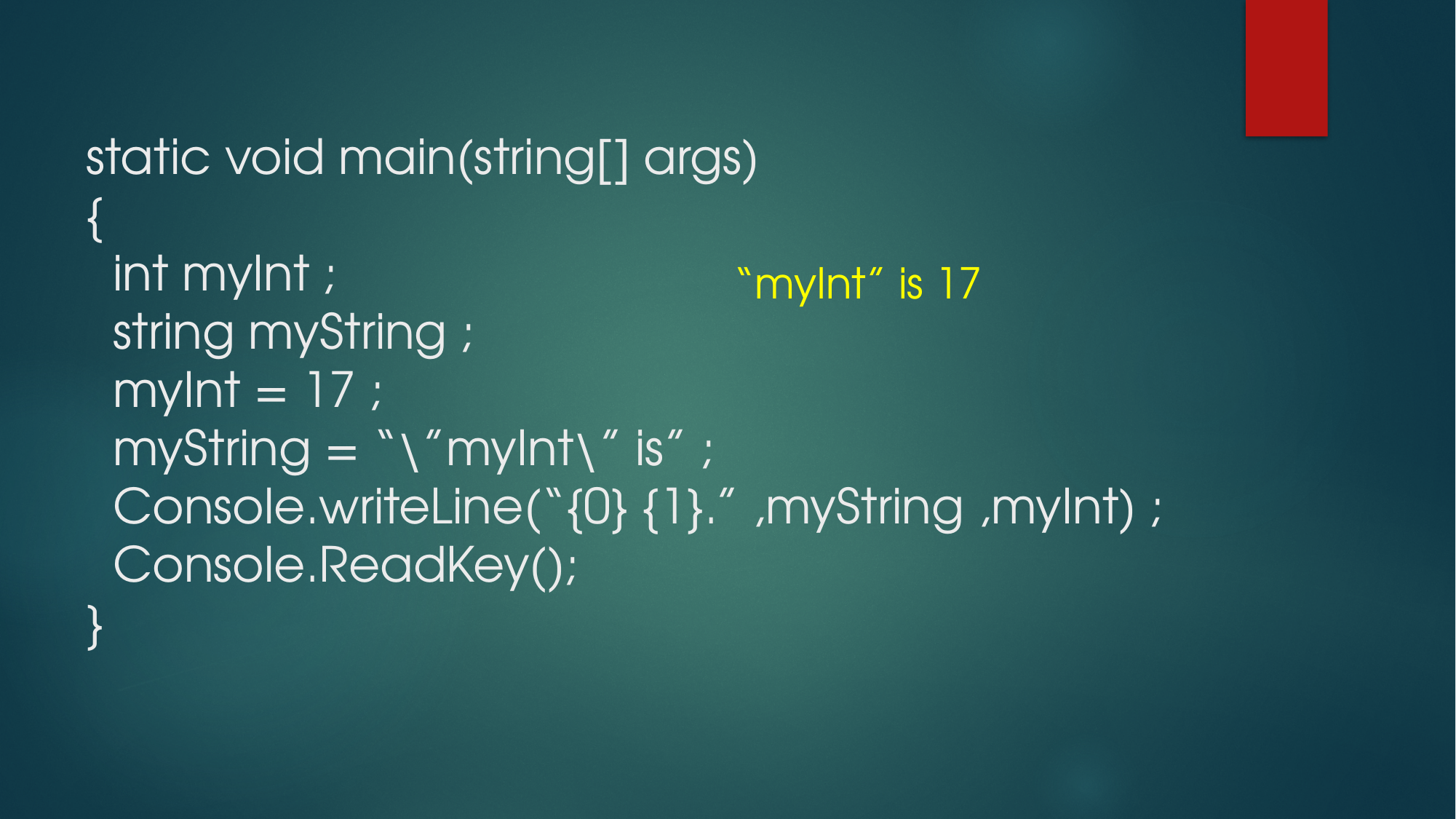

# static void main(string[] args) { int myInt ; string myString ; myInt = 17 ; myString = “\”myInt\” is” ; Console.writeLine(“{0} {1}.” ,myString ,myInt) ; Console.ReadKey(); }
“myInt” is 17